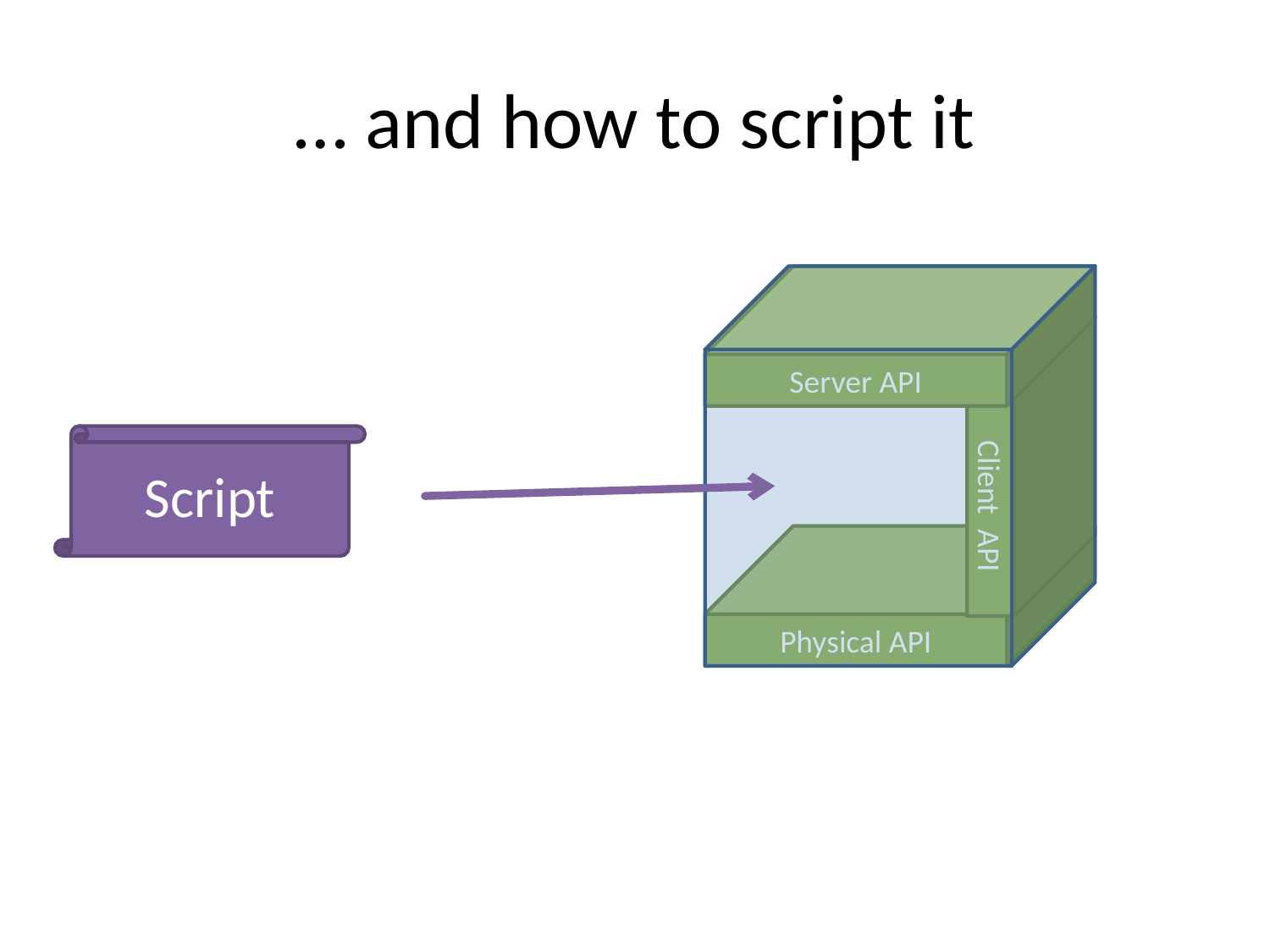

# … and how to script it
Server API

Client  API
Physical API
Script